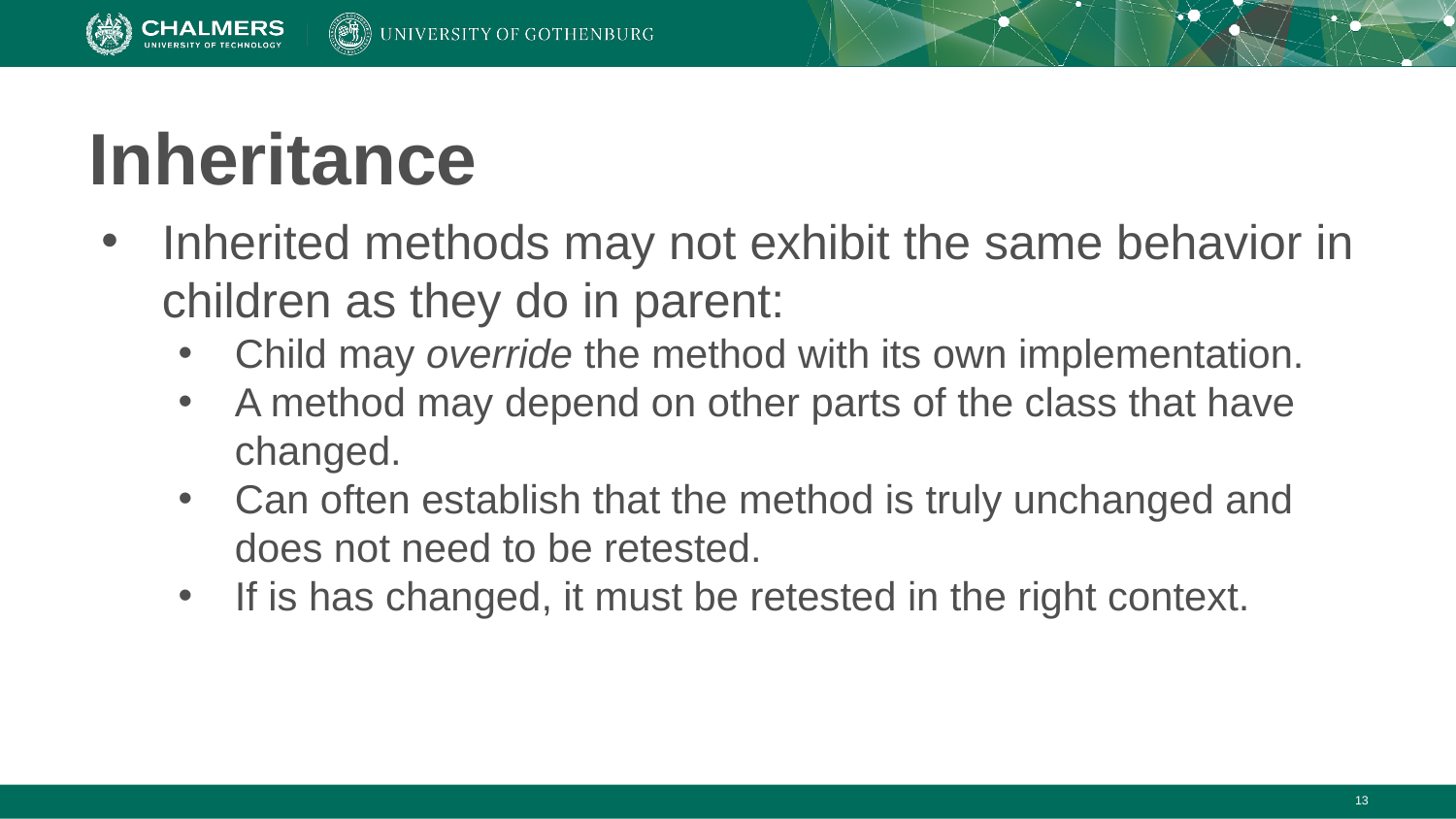

# Inheritance
Inherited methods may not exhibit the same behavior in children as they do in parent:
Child may override the method with its own implementation.
A method may depend on other parts of the class that have changed.
Can often establish that the method is truly unchanged and does not need to be retested.
If is has changed, it must be retested in the right context.
13